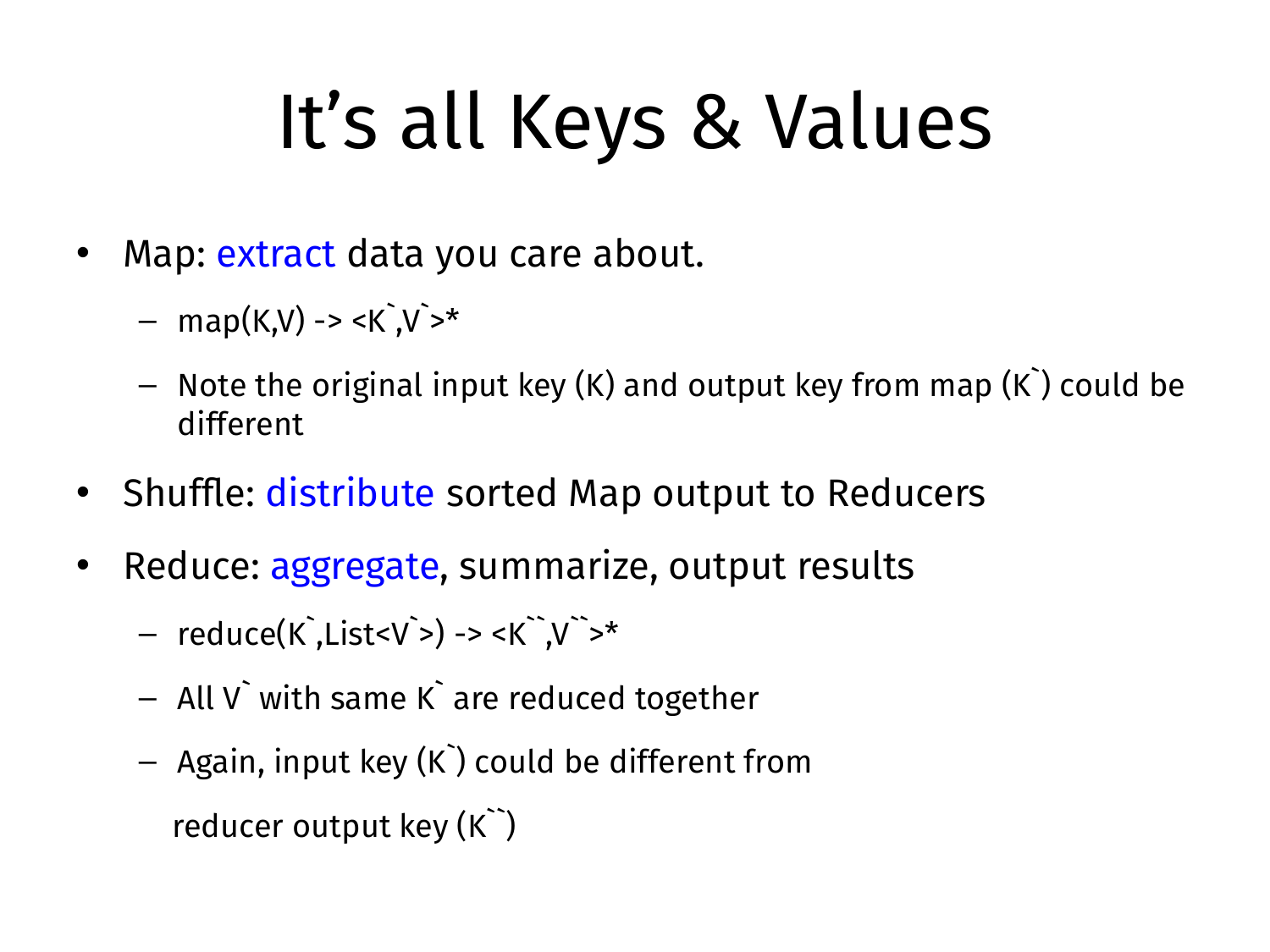

# It’s all Keys & Values
Map: extract data you care about.
map(K,V) -> <K`,V`>*
Note the original input key (K) and output key from map (K`) could be different
Shuffle: distribute sorted Map output to Reducers
Reduce: aggregate, summarize, output results
reduce(K`,List<V`>) -> <K``,V``>*
All V` with same K` are reduced together
Again, input key (K`) could be different from
    reducer output key (K``)